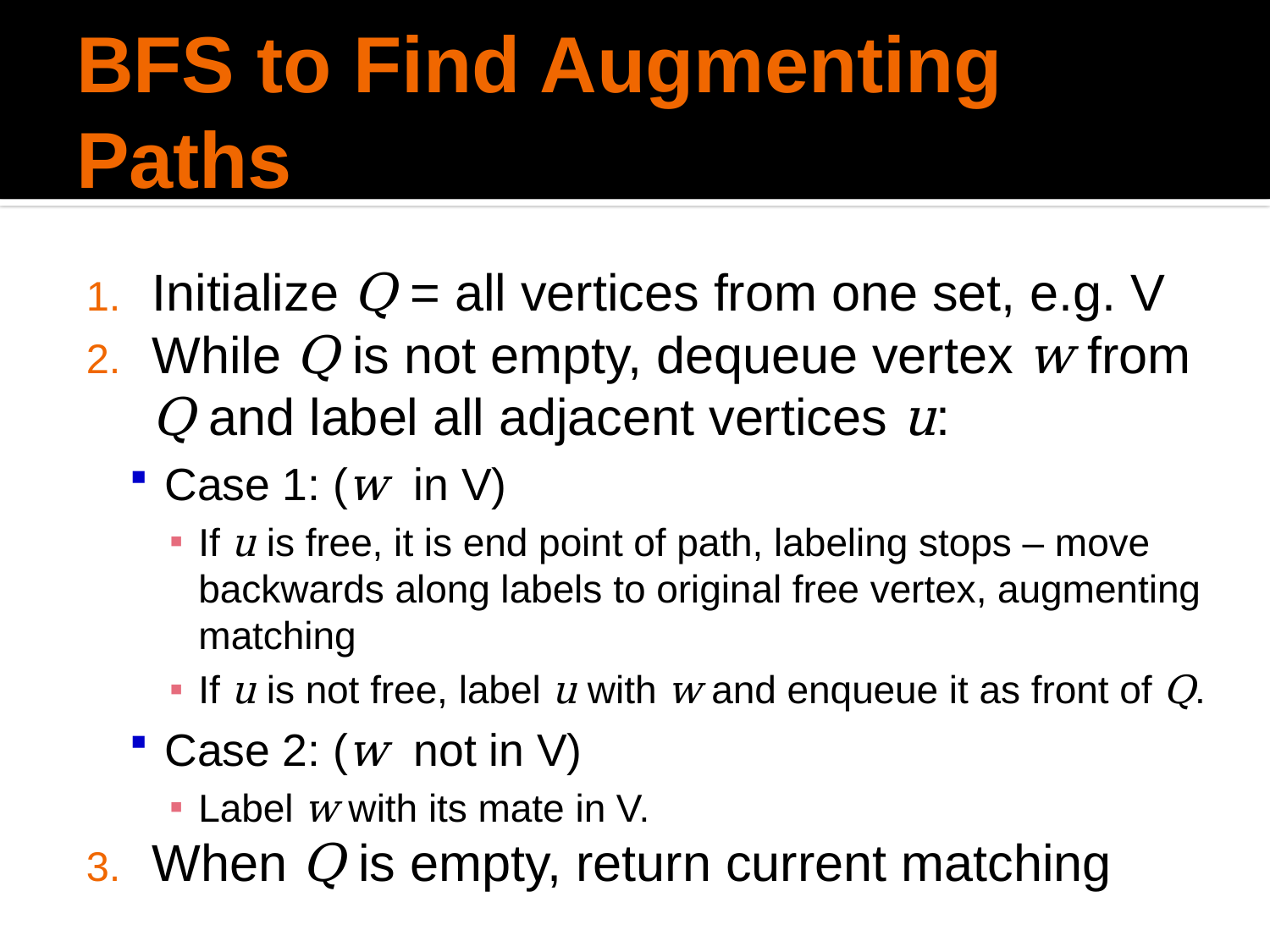

# BFS to Find Augmenting Paths
Initialize Q = all vertices from one set, e.g. V
While Q is not empty, dequeue vertex w from Q and label all adjacent vertices u:
Case 1: (w  in V)
If u is free, it is end point of path, labeling stops – move backwards along labels to original free vertex, augmenting matching
If u is not free, label u with w and enqueue it as front of Q.
Case 2: (w  not in V)
Label w with its mate in V.
When Q is empty, return current matching